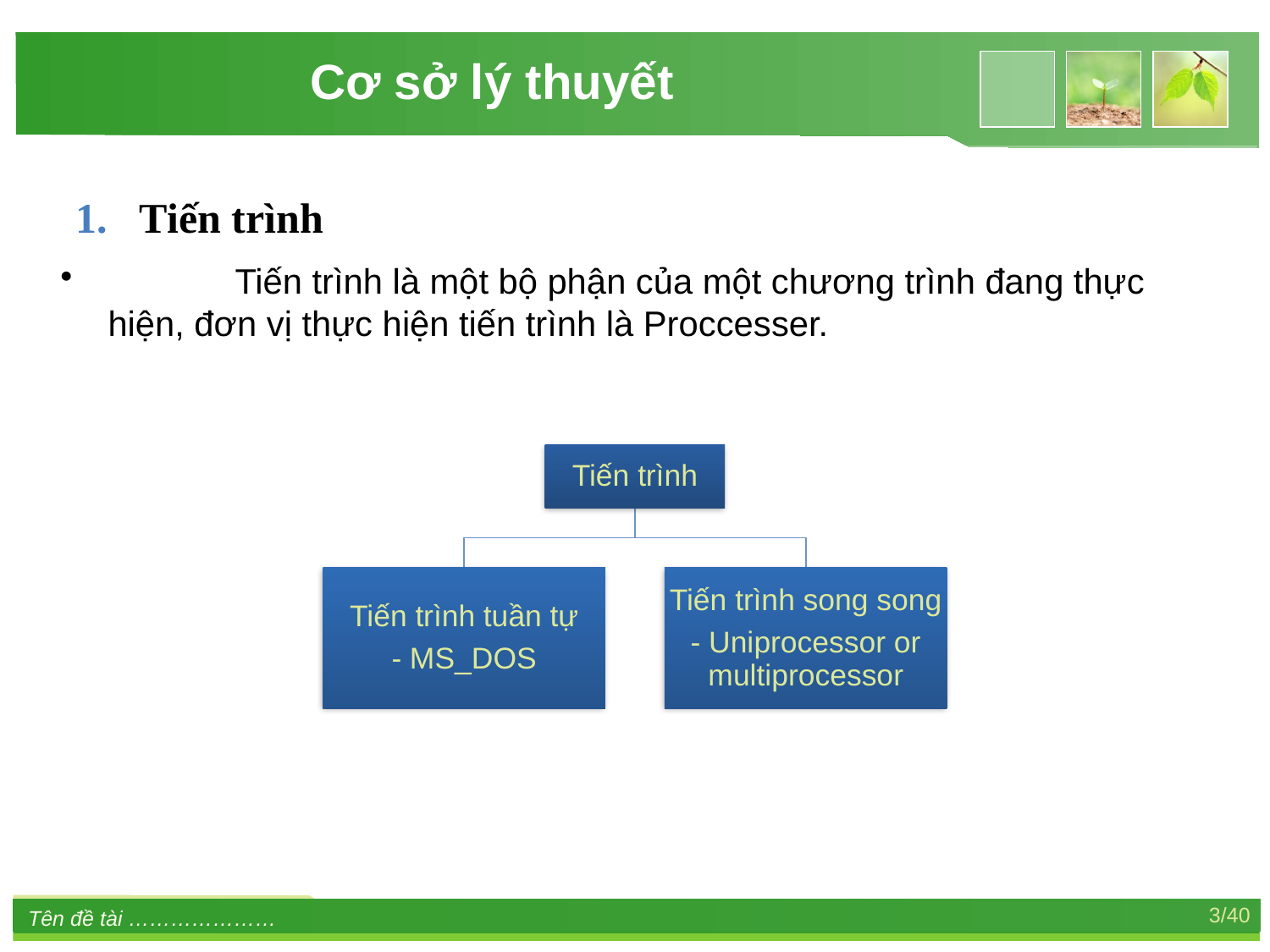

Cơ sở lý thuyết
Tiến trình
	Tiến trình là một bộ phận của một chương trình đang thực hiện, đơn vị thực hiện tiến trình là Proccesser.

Tiến trình
Tiến trình tuần tự
- MS_DOS
Tiến trình song song
- Uniprocessor or multiprocessor